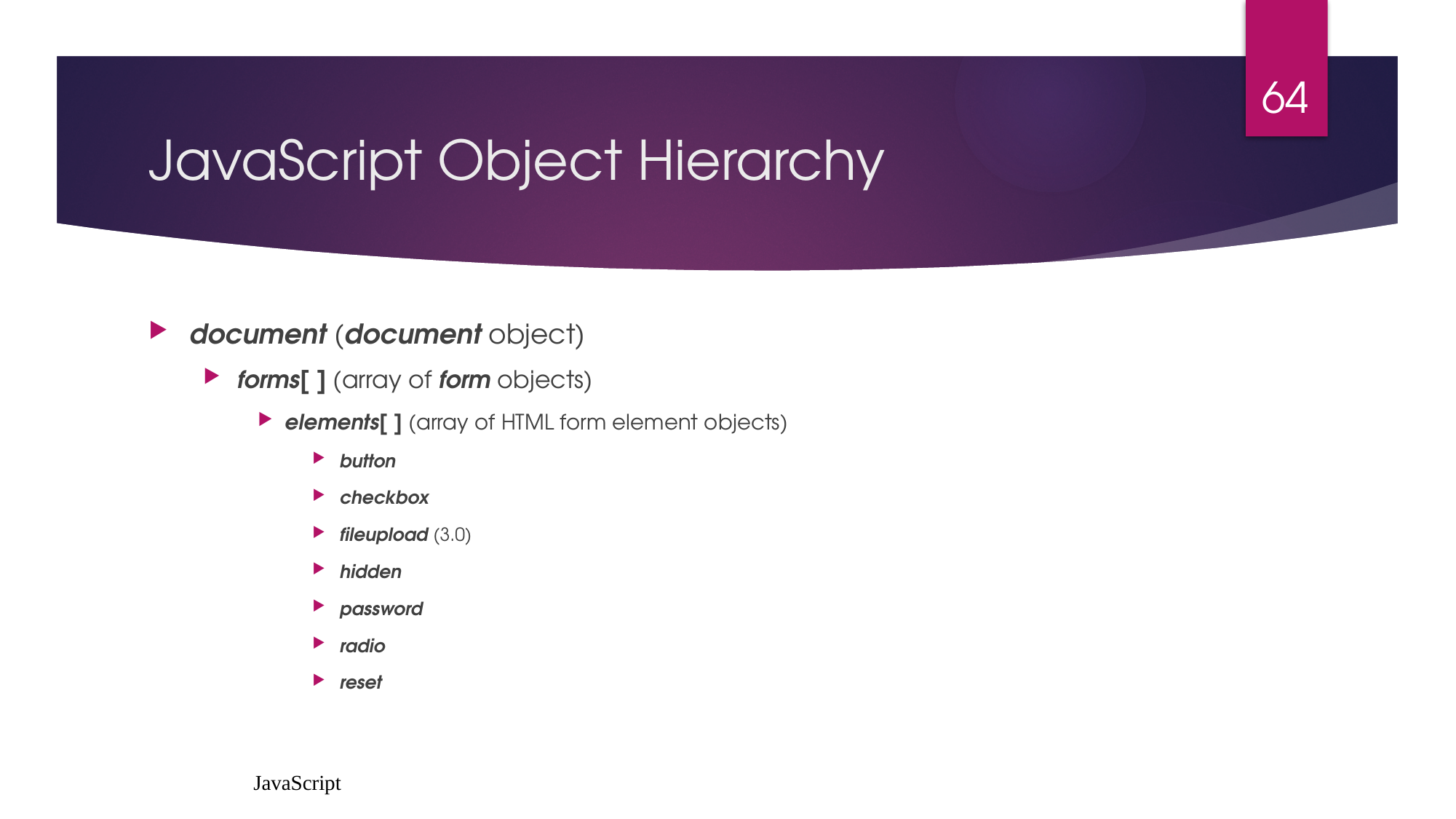

64
# JavaScript Object Hierarchy
document (document object)
forms[ ] (array of form objects)
elements[ ] (array of HTML form element objects)
button
checkbox
fileupload (3.0)
hidden
password
radio
reset
JavaScript